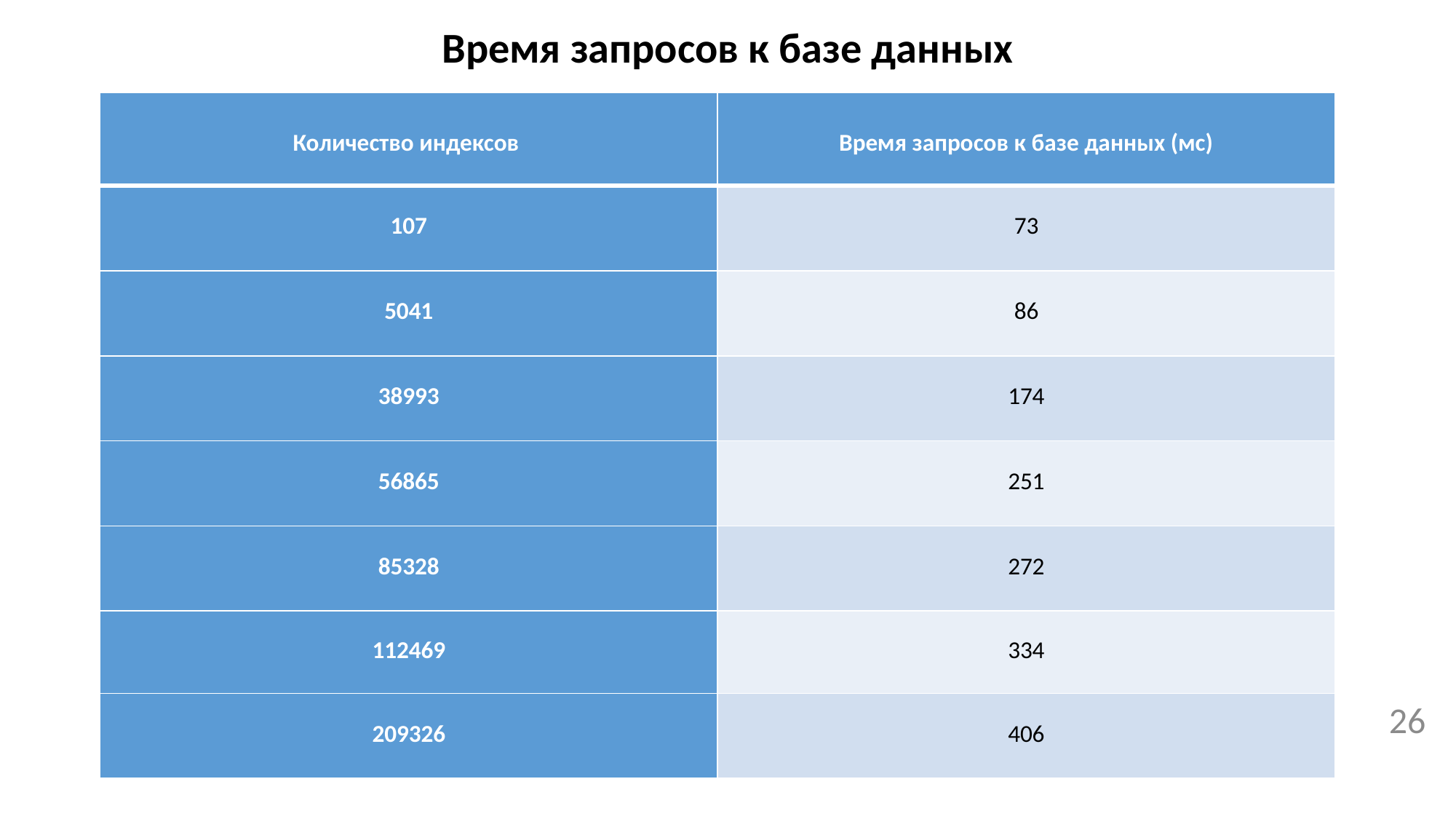

Время запросов к базе данных
| Количество индексов | Время запросов к базе данных (мс) |
| --- | --- |
| 107 | 73 |
| 5041 | 86 |
| 38993 | 174 |
| 56865 | 251 |
| 85328 | 272 |
| 112469 | 334 |
| 209326 | 406 |
26